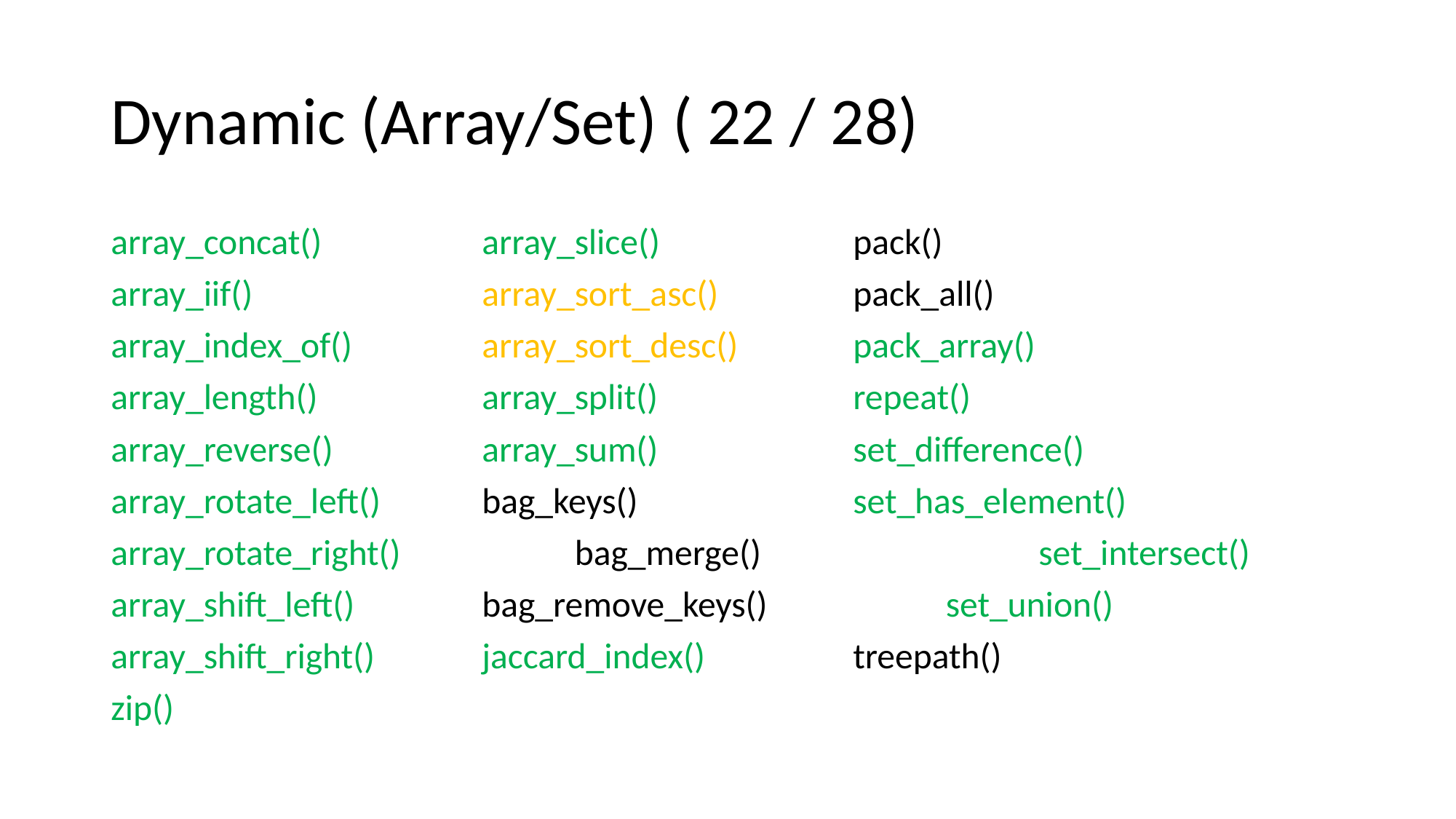

# Dynamic (Array/Set) ( 22 / 28)
array_concat()		array_slice()			pack()
array_iif()			array_sort_asc()		pack_all()
array_index_of()		array_sort_desc()		pack_array()
array_length()		array_split()			repeat()
array_reverse()		array_sum()			set_difference()
array_rotate_left()		bag_keys()			set_has_element()
array_rotate_right()		bag_merge()			set_intersect()
array_shift_left()		bag_remove_keys()		set_union()
array_shift_right()		jaccard_index()		treepath()
zip()